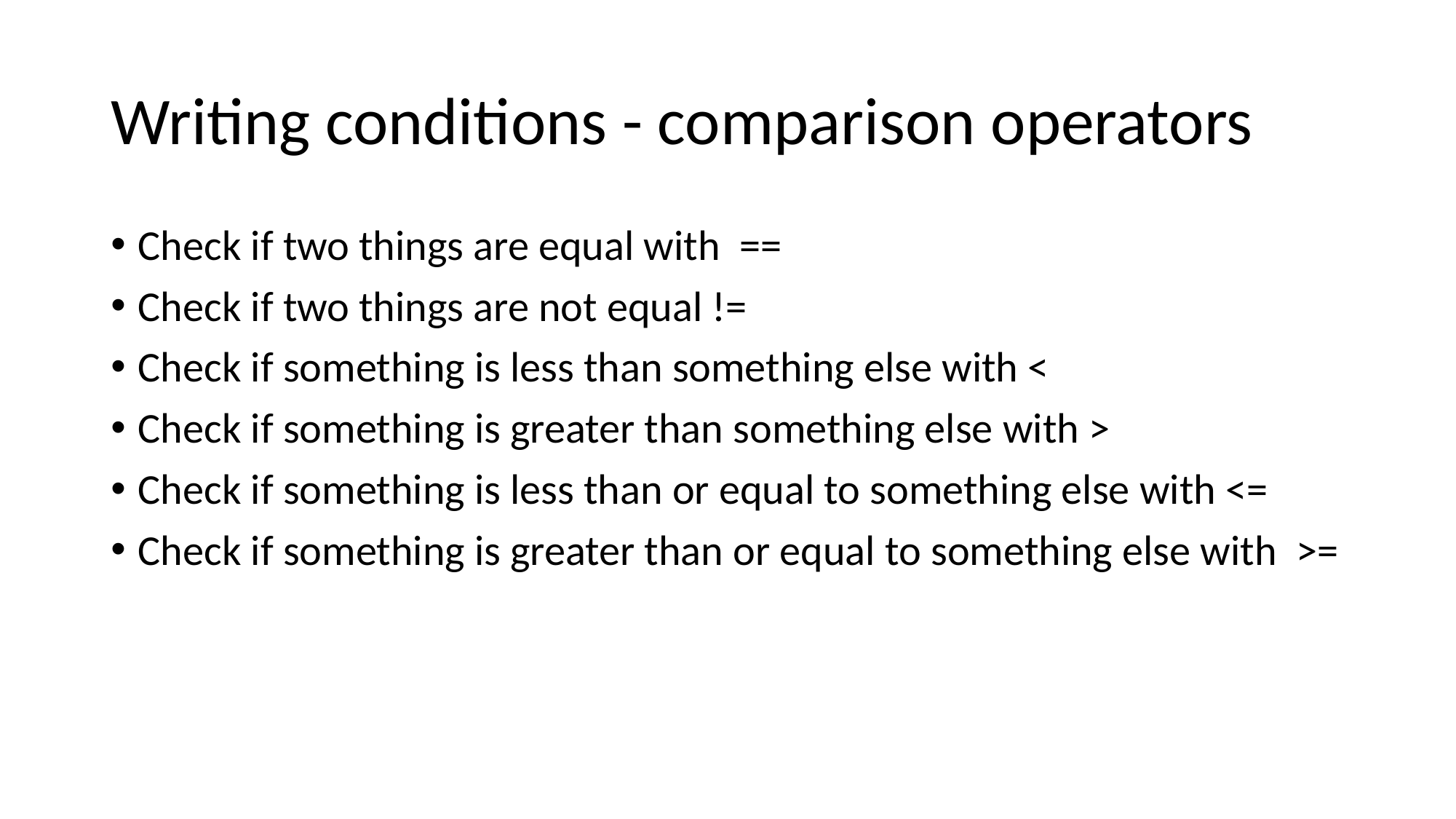

# Writing conditions - comparison operators
Check if two things are equal with  ==
Check if two things are not equal !=
Check if something is less than something else with <
Check if something is greater than something else with >
Check if something is less than or equal to something else with <=
Check if something is greater than or equal to something else with  >=